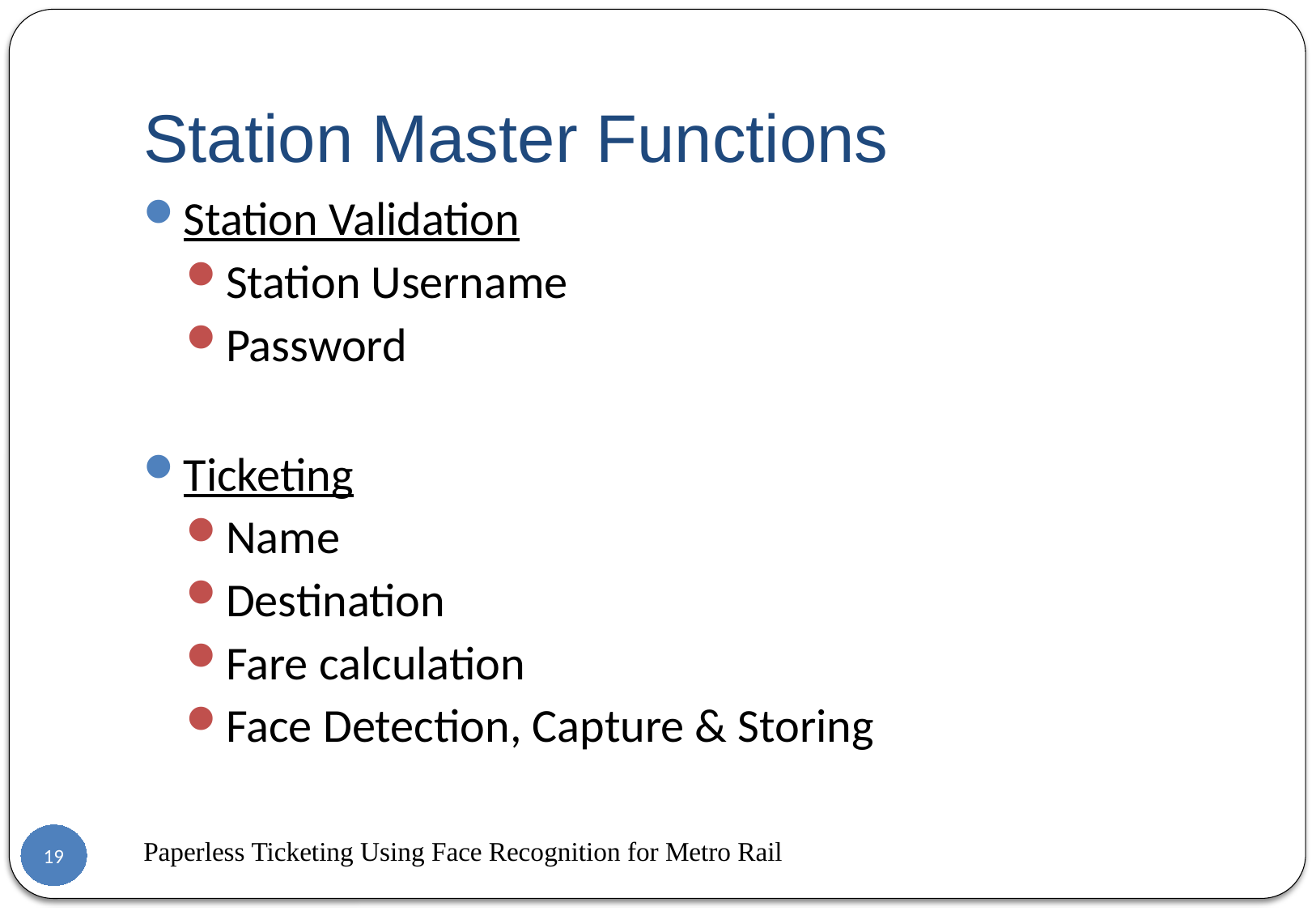

# Station Master Functions
Station Validation
Station Username
Password

Ticketing
Name
Destination
Fare calculation
Face Detection, Capture & Storing
Paperless Ticketing Using Face Recognition for Metro Rail
19